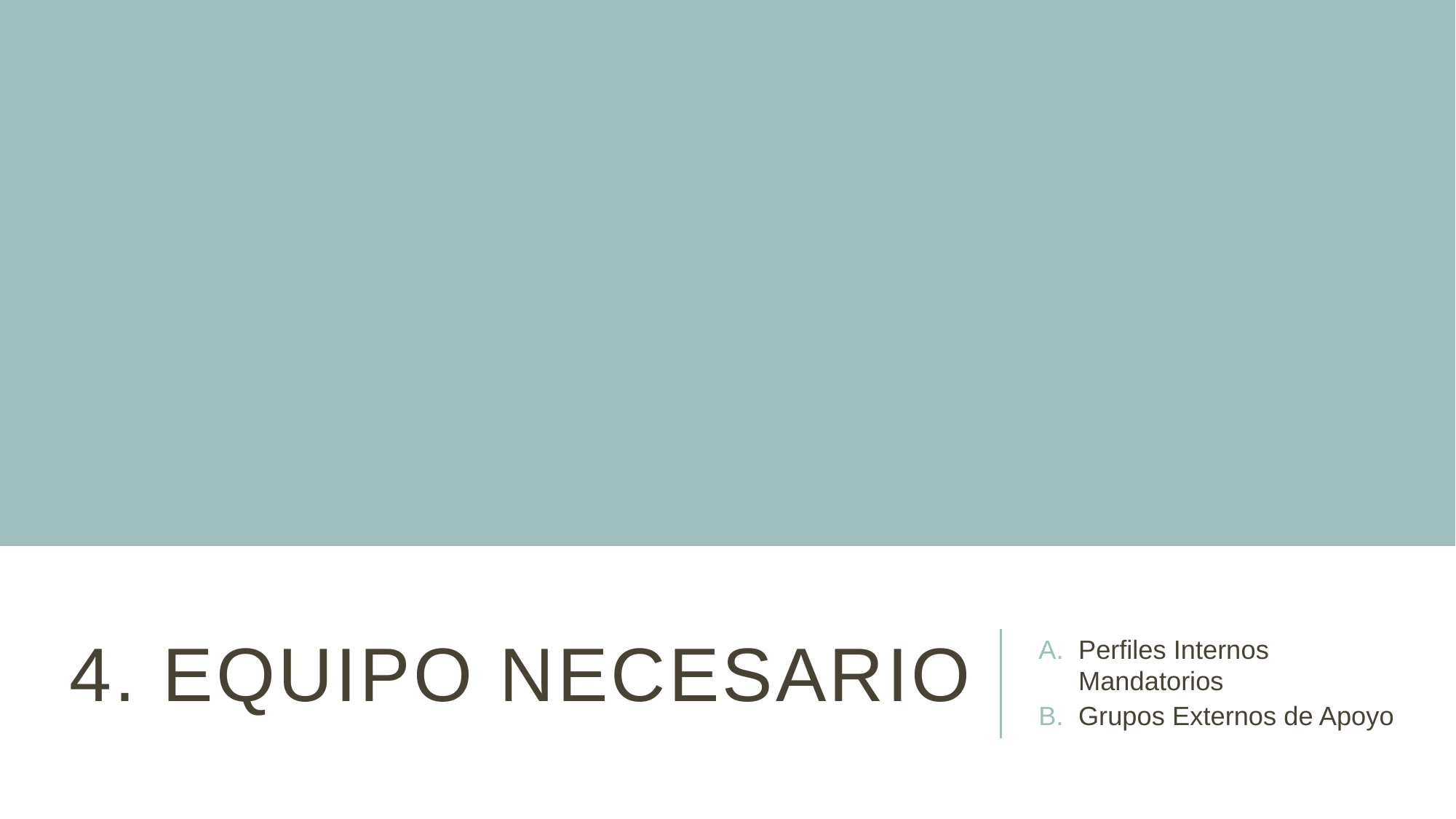

# 4. Equipo necesario

Perfiles Internos Mandatorios
Grupos Externos de Apoyo